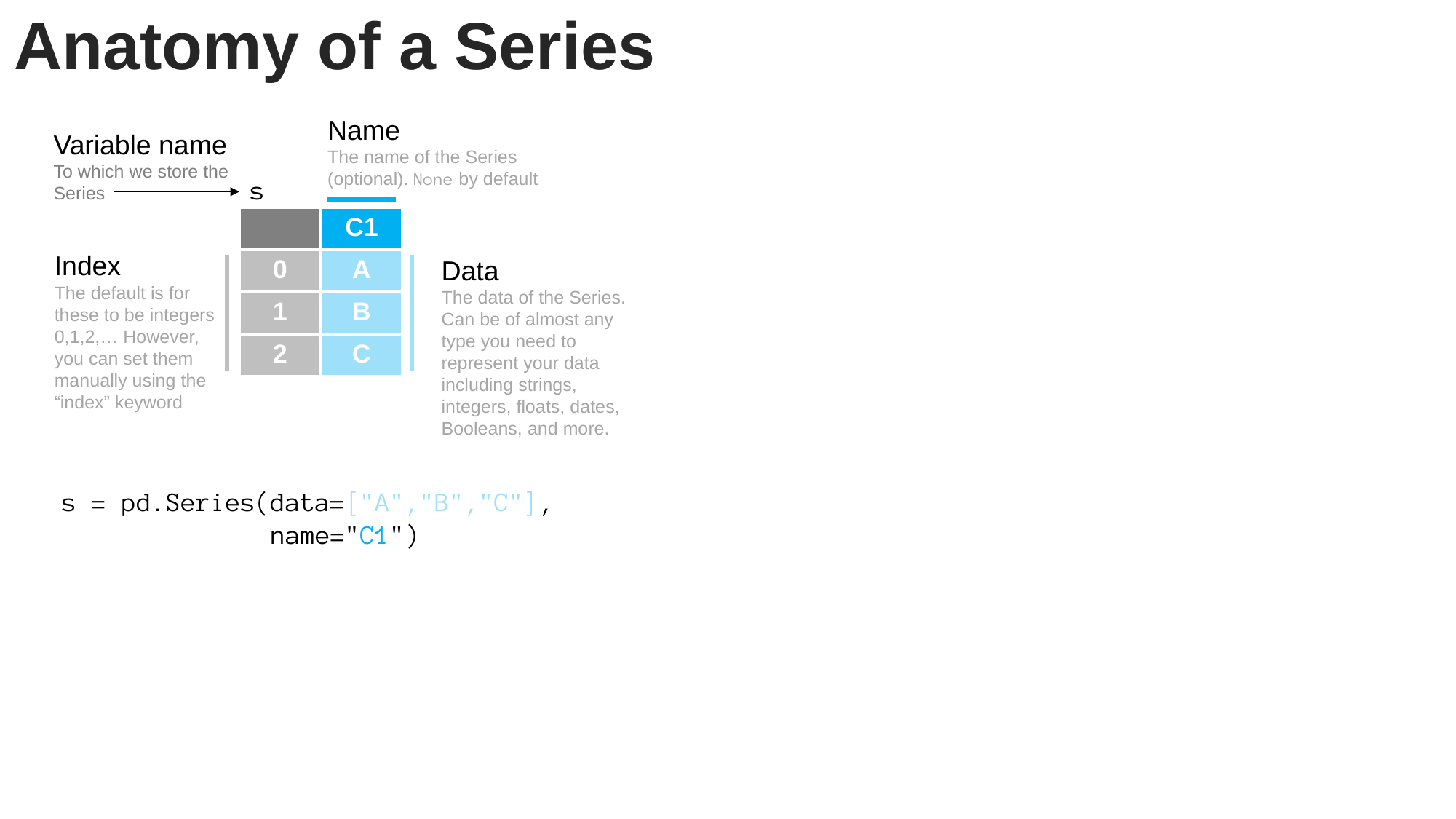

Anatomy of a Series

Name
The name of the Series (optional). None by default
Variable name
To which we store the Series
s
|  | C1 |
| --- | --- |
| 0 | A |
| 1 | B |
| 2 | C |
Index
The default is for these to be integers 0,1,2,… However, you can set them manually using the “index” keyword
Data
The data of the Series. Can be of almost any type you need to represent your data including strings, integers, floats, dates, Booleans, and more.
s = pd.Series(data=["A","B","C"],
              name="C1")